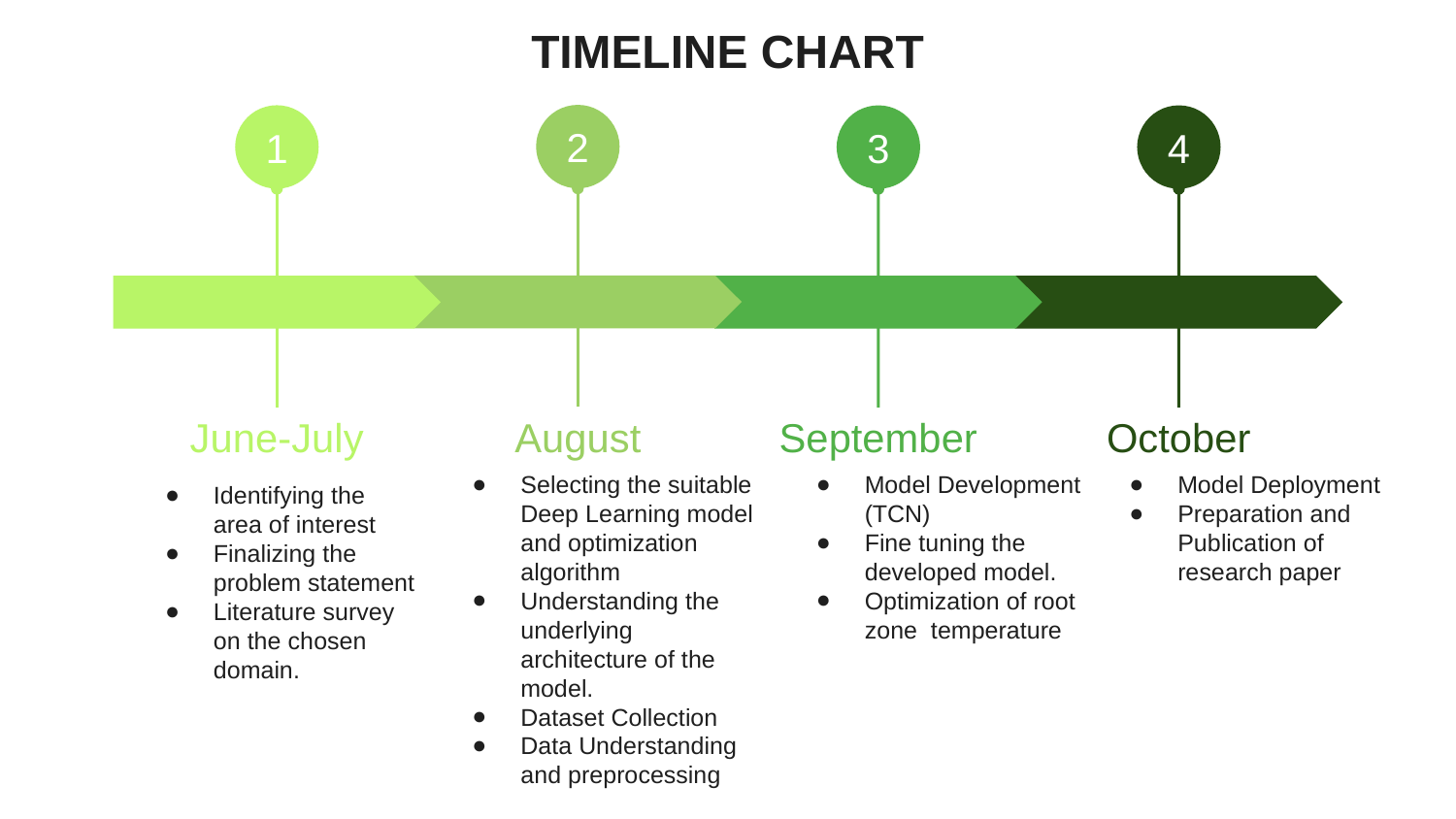

TIMELINE CHART
2
August

1
June-July

3
September

4
October

Selecting the suitable Deep Learning model and optimization algorithm
Understanding the underlying architecture of the model.
Dataset Collection
Data Understanding and preprocessing

Model Development (TCN)
Fine tuning the developed model.
Optimization of root zone  temperature

Model Deployment
Preparation and Publication of research paper

Identifying the area of interest
Finalizing the problem statement
Literature survey on the chosen domain.

24